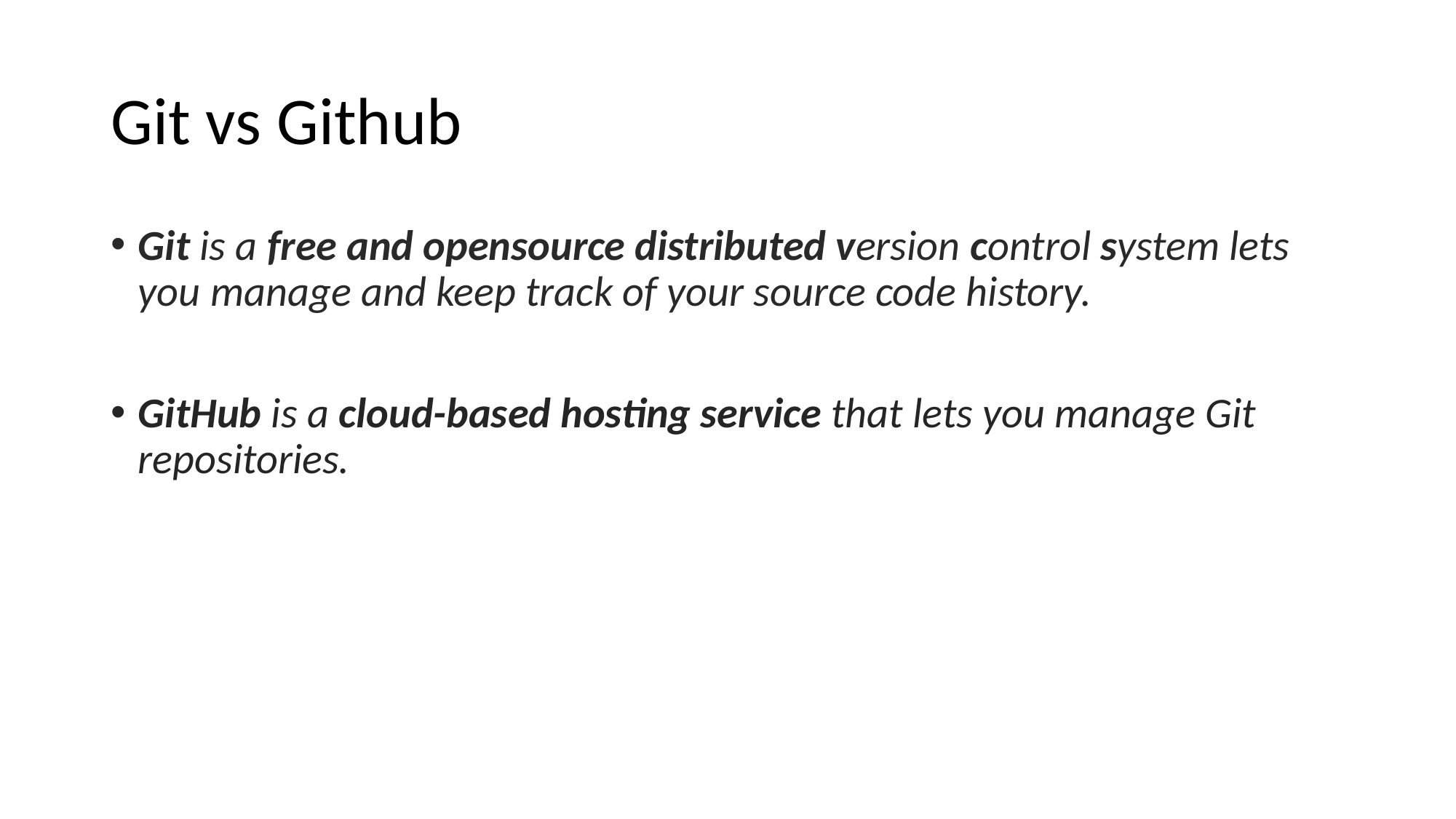

# Git vs Github
Git is a free and opensource distributed version control system lets you manage and keep track of your source code history.

GitHub is a cloud-based hosting service that lets you manage Git repositories.